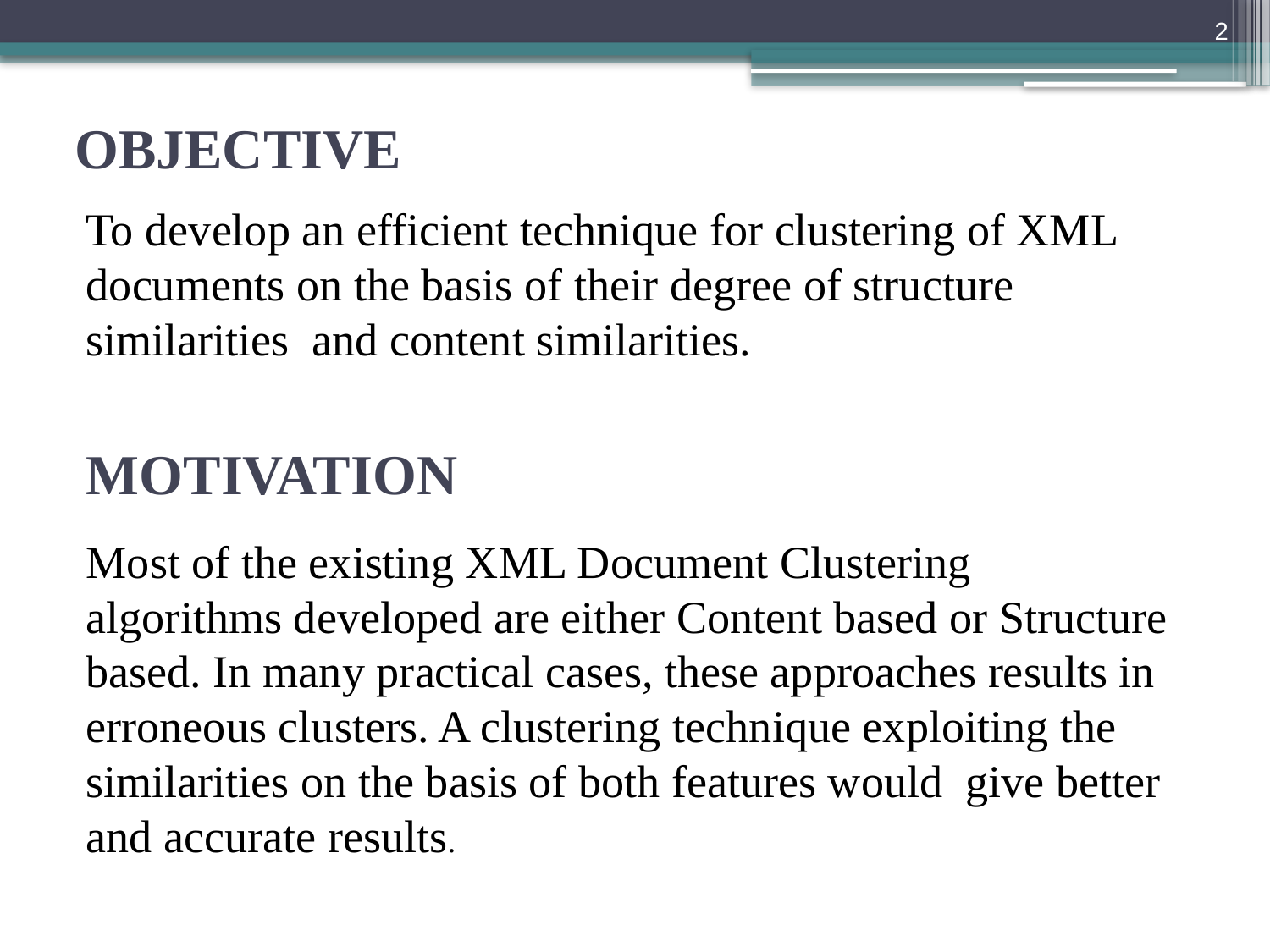

2
OBJECTIVE
To develop an efficient technique for clustering of XML documents on the basis of their degree of structure similarities  and content similarities.
MOTIVATION
Most of the existing XML Document Clustering algorithms developed are either Content based or Structure based. In many practical cases, these approaches results in erroneous clusters. A clustering technique exploiting the similarities on the basis of both features would  give better and accurate results.